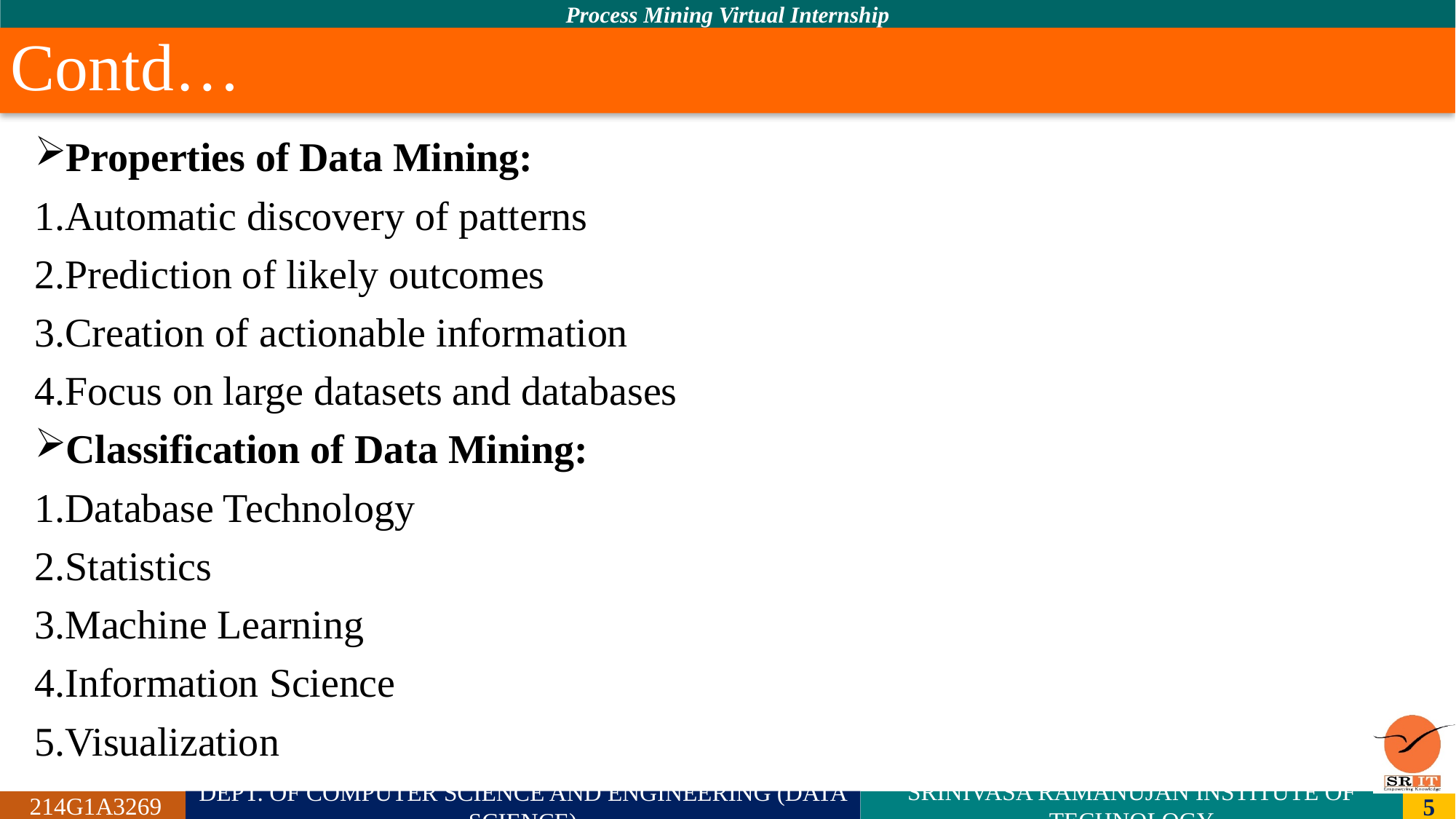

# Contd…
Properties of Data Mining:
1.Automatic discovery of patterns
2.Prediction of likely outcomes
3.Creation of actionable information
4.Focus on large datasets and databases
Classification of Data Mining:
1.Database Technology
2.Statistics
3.Machine Learning
4.Information Science
5.Visualization